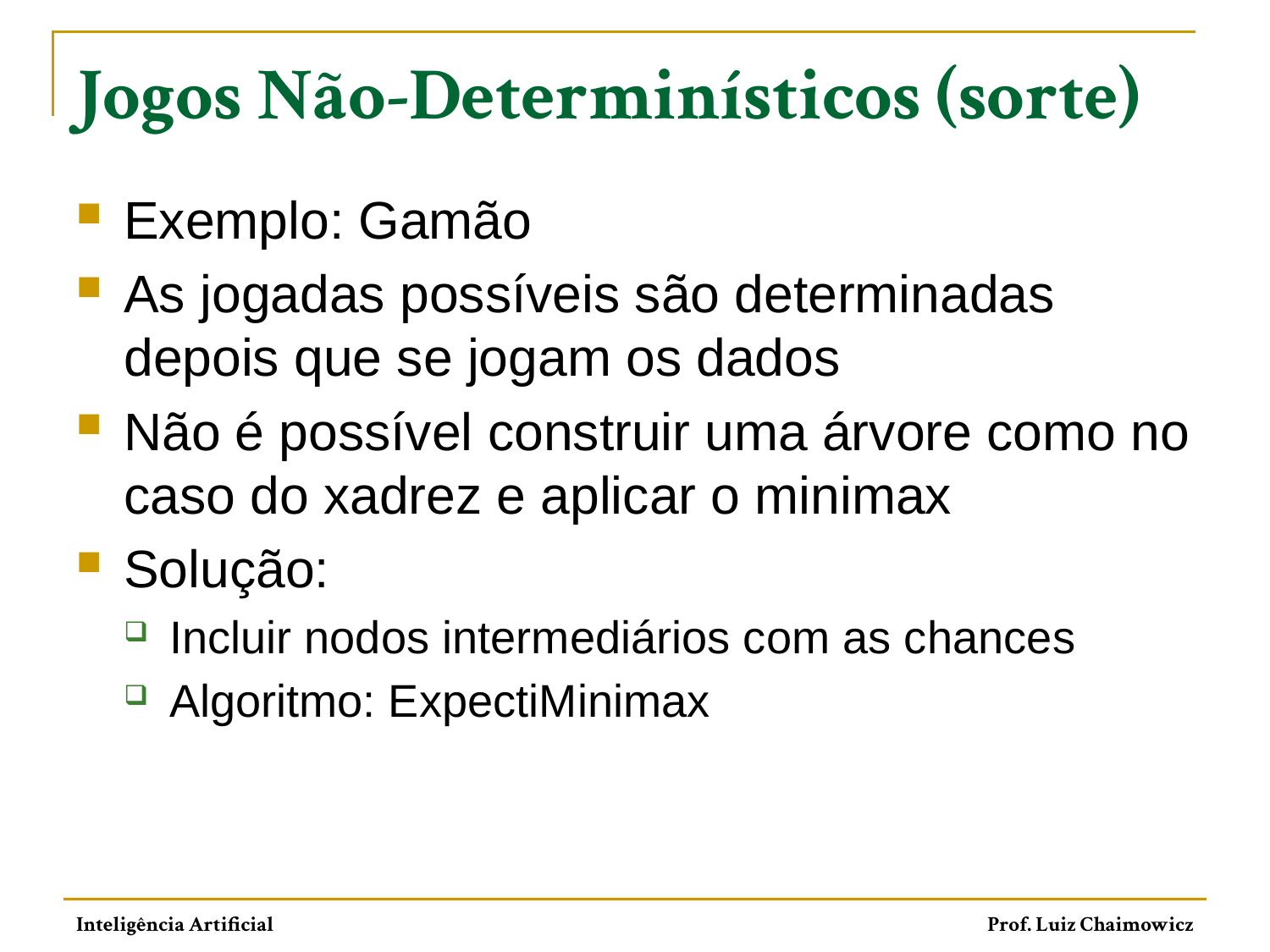

# Jogos Não-Determinísticos (sorte)
Exemplo: Gamão
As jogadas possíveis são determinadas depois que se jogam os dados
Não é possível construir uma árvore como no caso do xadrez e aplicar o minimax
Solução:
Incluir nodos intermediários com as chances
Algoritmo: ExpectiMinimax
Inteligência Artificial